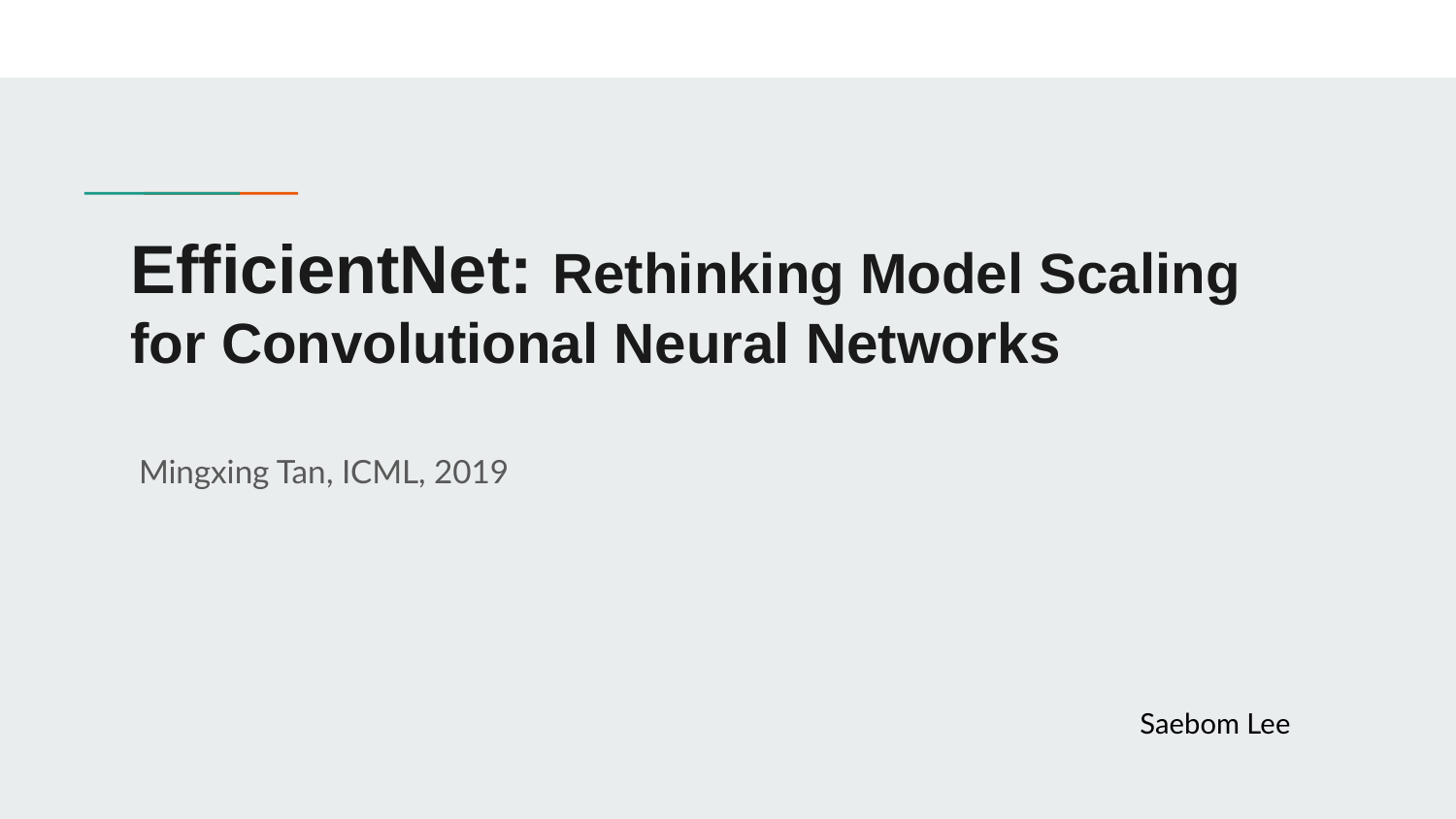

# EfficientNet: Rethinking Model Scaling for Convolutional Neural Networks
Mingxing Tan, ICML, 2019
Saebom Lee